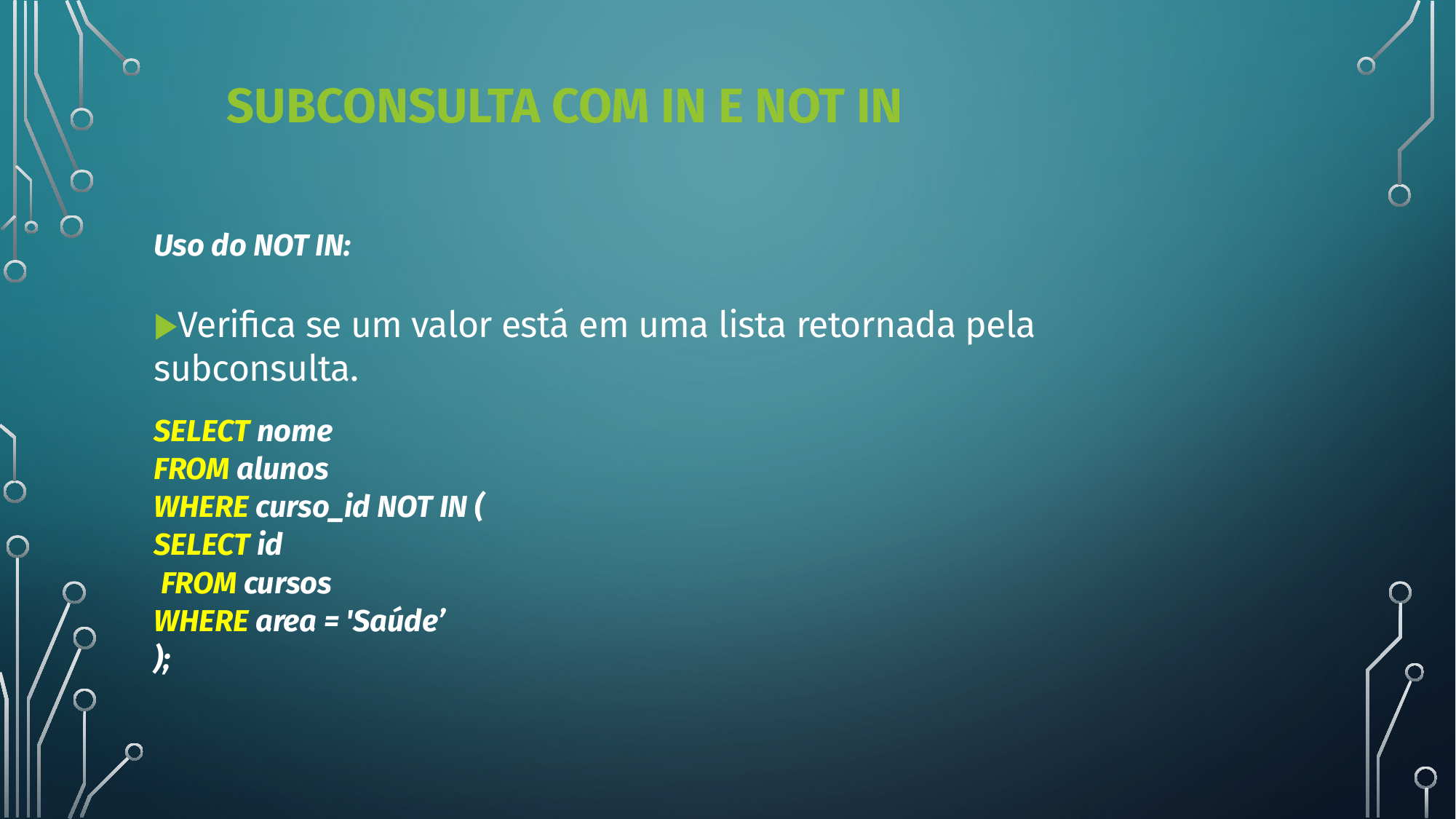

# Subconsulta com IN e NOT IN
Uso do NOT IN:

▶Verifica se um valor está em uma lista retornada pela subconsulta.
SELECT nome
FROM alunos
WHERE curso_id NOT IN (
SELECT id
 FROM cursos
WHERE area = 'Saúde’
);